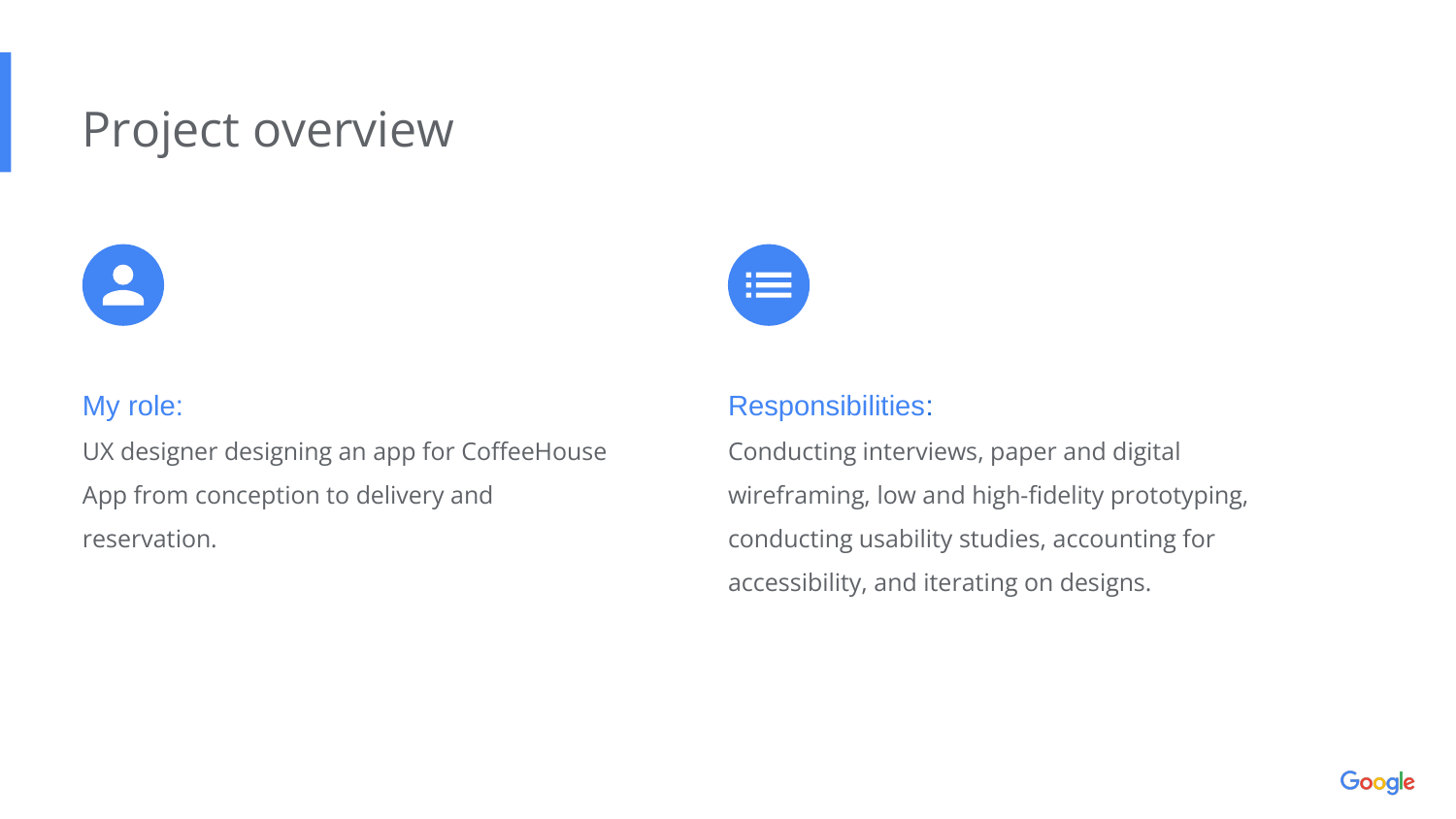

Project overview

My role:
UX designer designing an app for CoffeeHouse App from conception to delivery and reservation.

Responsibilities:
Conducting interviews, paper and digital wireframing, low and high-fidelity prototyping, conducting usability studies, accounting for accessibility, and iterating on designs.